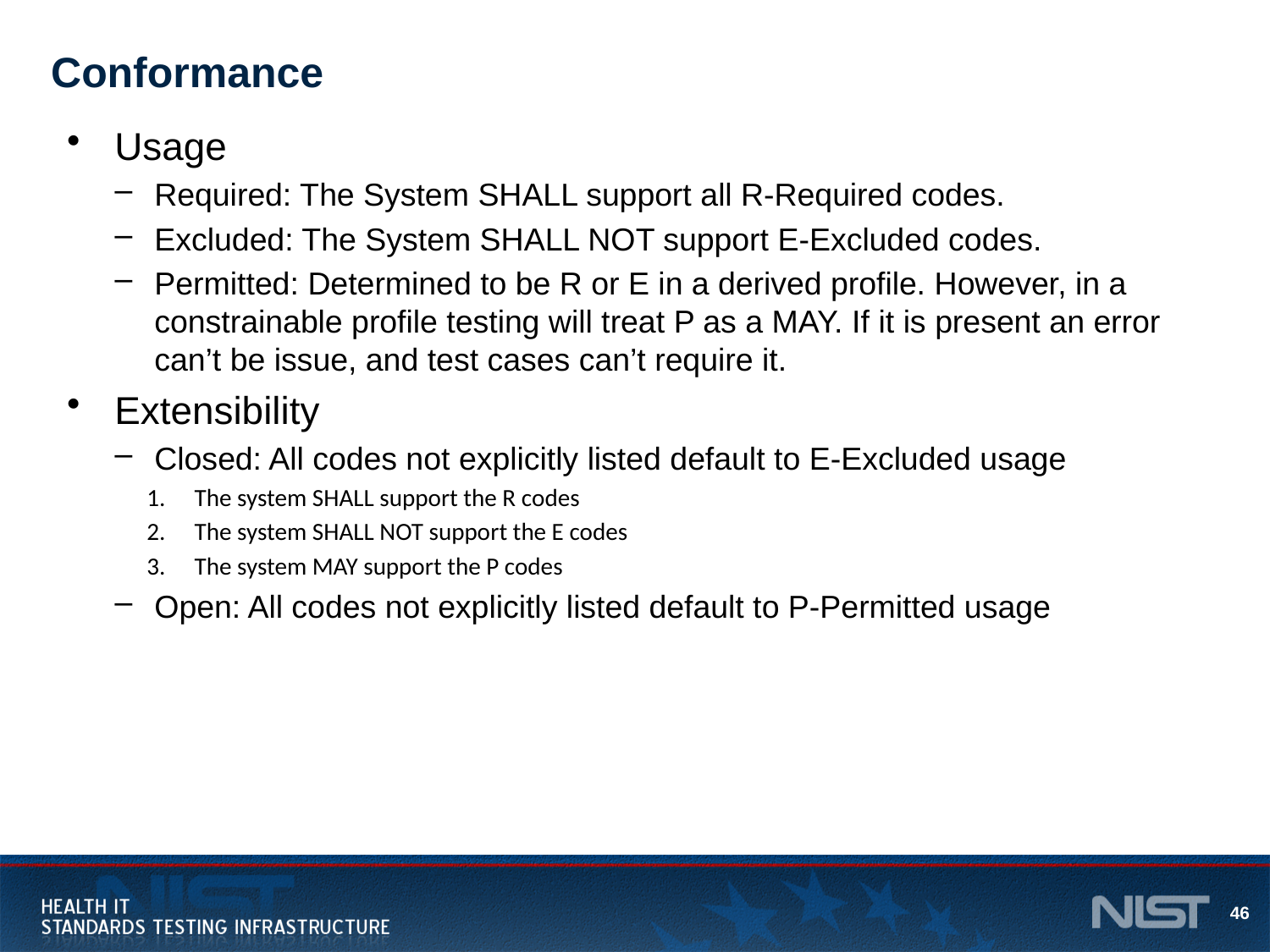

# Conformance
Usage
Required: The System SHALL support all R-Required codes.
Excluded: The System SHALL NOT support E-Excluded codes.
Permitted: Determined to be R or E in a derived profile. However, in a constrainable profile testing will treat P as a MAY. If it is present an error can’t be issue, and test cases can’t require it.
Extensibility
Closed: All codes not explicitly listed default to E-Excluded usage
The system SHALL support the R codes
The system SHALL NOT support the E codes
The system MAY support the P codes
Open: All codes not explicitly listed default to P-Permitted usage